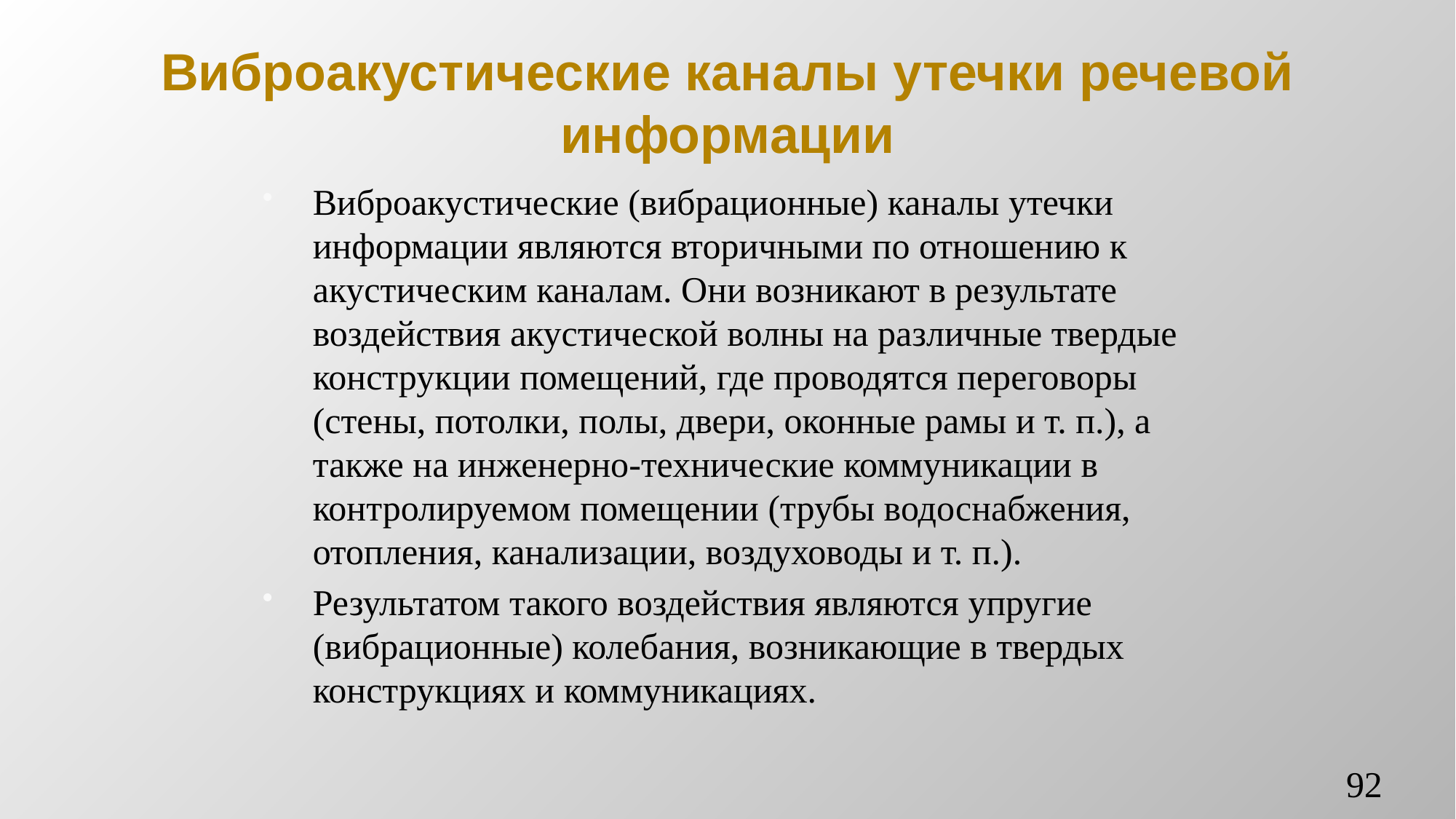

# Виброакустические каналы утечки речевой информации
Виброакустические (вибрационные) каналы утечки информации являются вторичными по отношению к акустическим каналам. Они возникают в результате воздействия акустической волны на различные твердые конструкции помещений, где проводятся переговоры (стены, потолки, полы, двери, оконные рамы и т. п.), а также на инженерно-технические коммуникации в контролируемом помещении (трубы водоснабжения, отопления, канализации, воздуховоды и т. п.).
Результатом такого воздействия являются упругие (вибрационные) колебания, возникающие в твердых конструкциях и коммуникациях.
92